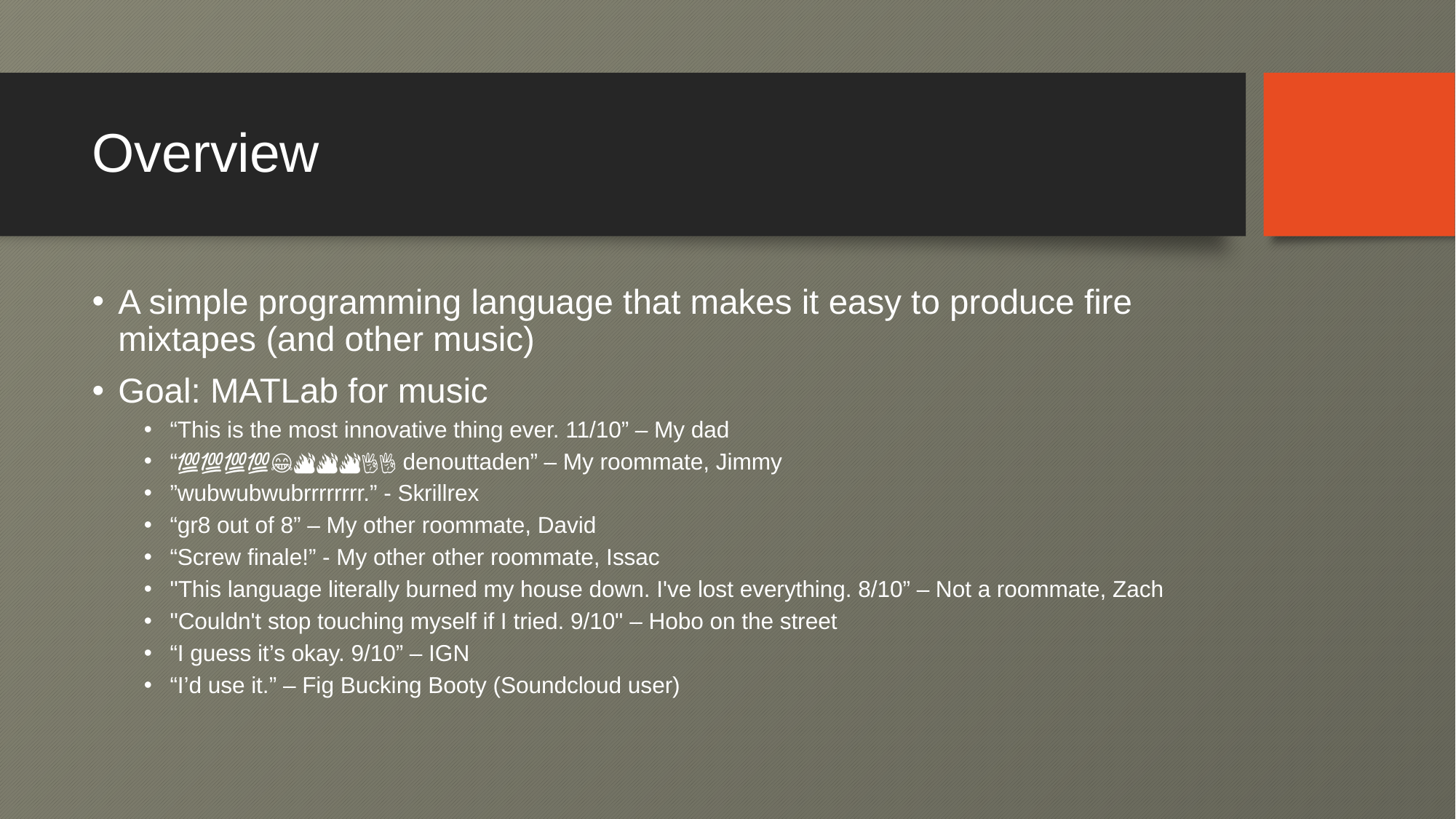

# Overview
A simple programming language that makes it easy to produce fire mixtapes (and other music)
Goal: MATLab for music
“This is the most innovative thing ever. 11/10” – My dad
“💯💯💯💯😂🔥🔥🔥👌👌 denouttaden” – My roommate, Jimmy
”wubwubwubrrrrrrrr.” - Skrillrex
“gr8 out of 8” – My other roommate, David
“Screw finale!” - My other other roommate, Issac
"This language literally burned my house down. I've lost everything. 8/10” – Not a roommate, Zach
"Couldn't stop touching myself if I tried. 9/10" – Hobo on the street
“I guess it’s okay. 9/10” – IGN
“I’d use it.” – Fig Bucking Booty (Soundcloud user)